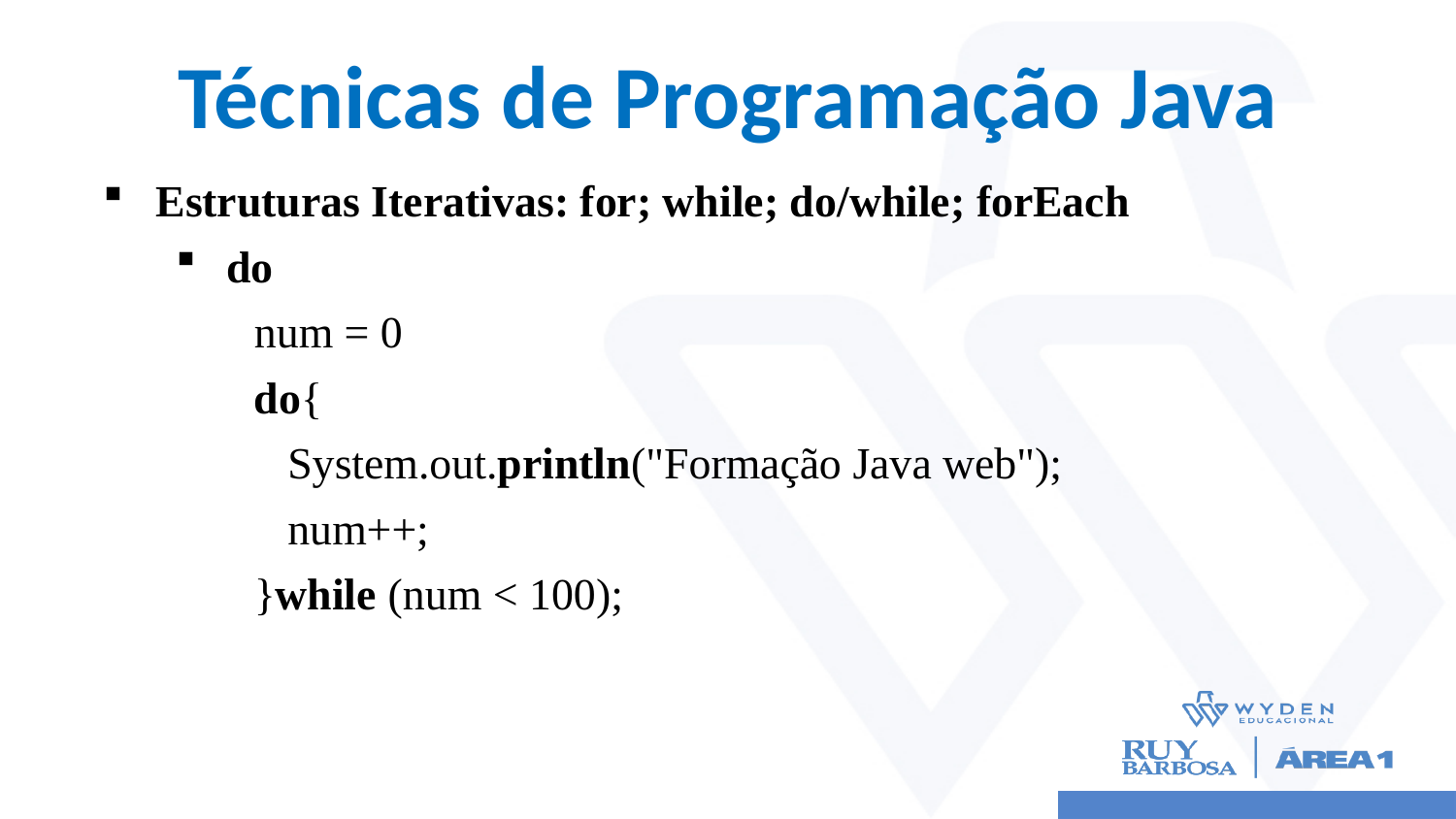

# Técnicas de Programação Java
Estruturas Iterativas: for; while; do/while; forEach
do
num = 0
do{
   System.out.println("Formação Java web");
   num++;
}while (num < 100);